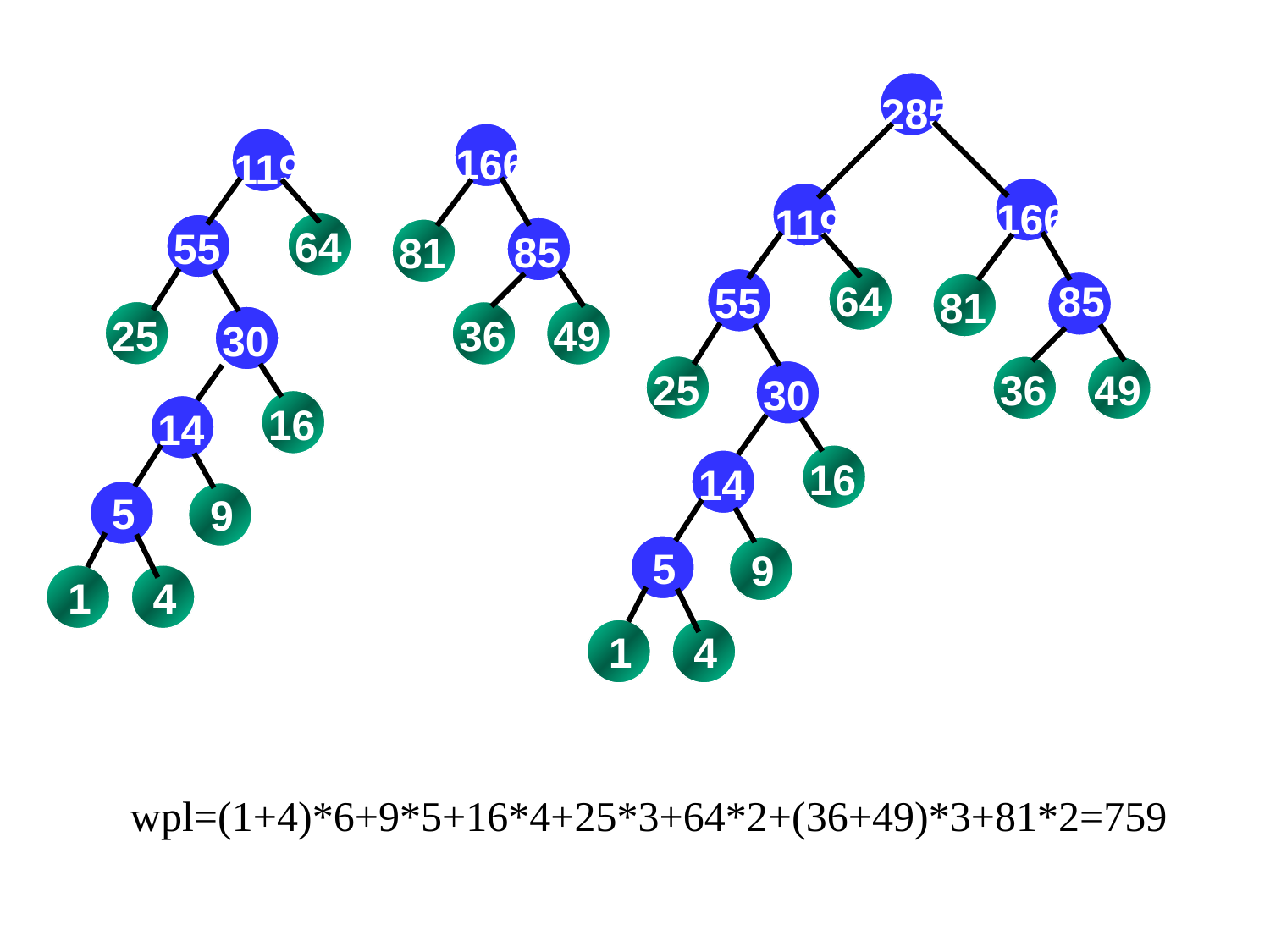

285

166
119

64
85
55

81

25
36
49

30

16

14

5

9

1

4

166
119

64
55

85
81

25
36
49

30

16

14

5

9

1

4
wpl=(1+4)*6+9*5+16*4+25*3+64*2+(36+49)*3+81*2=759